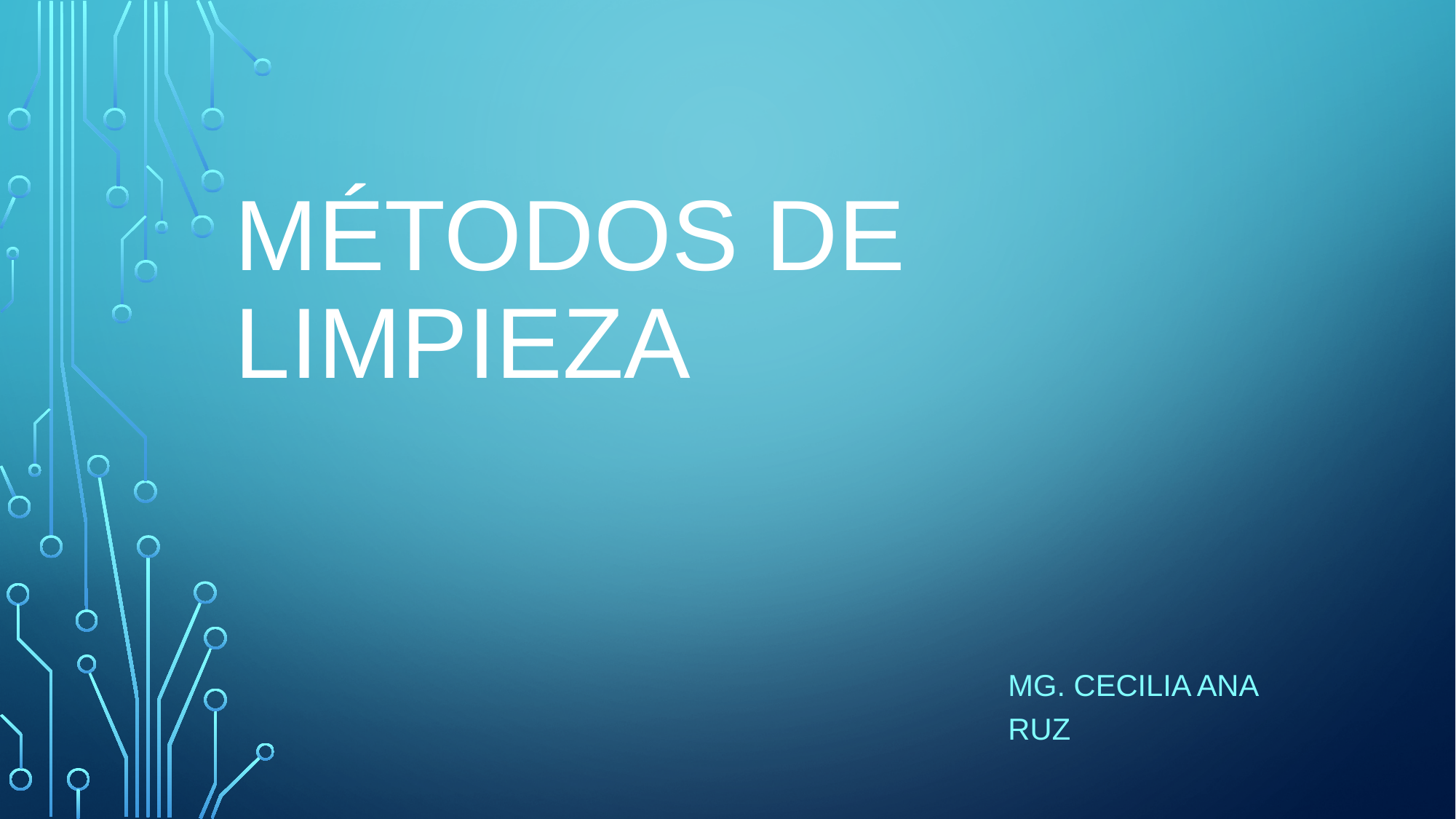

# Métodos de limpieza
Mg. Cecilia Ana ruz